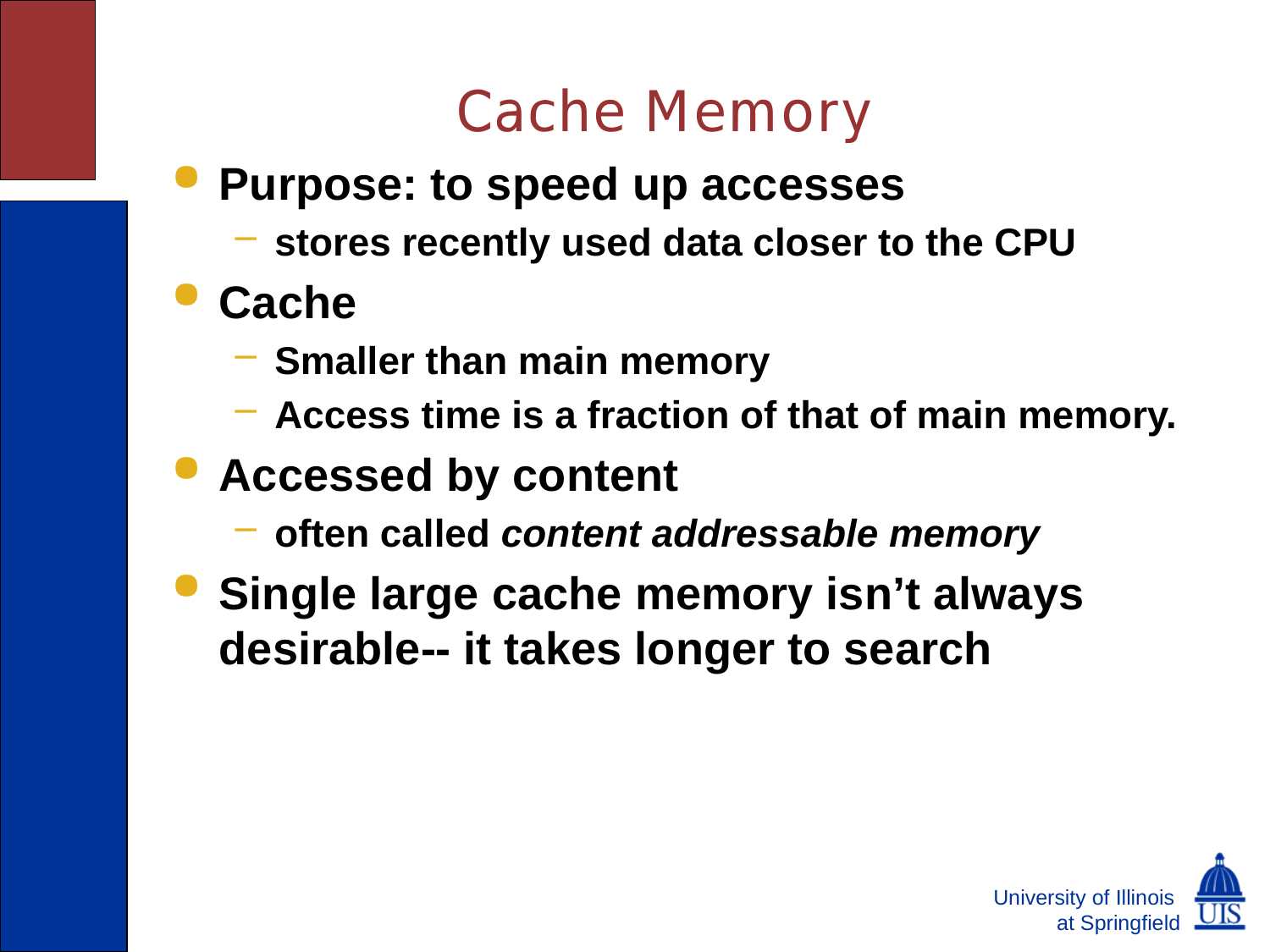

Cache Memory
# 6.4 Cache Memory
Purpose: to speed up accesses
stores recently used data closer to the CPU
Cache
Smaller than main memory
Access time is a fraction of that of main memory.
Accessed by content
often called content addressable memory
Single large cache memory isn’t always desirable-- it takes longer to search